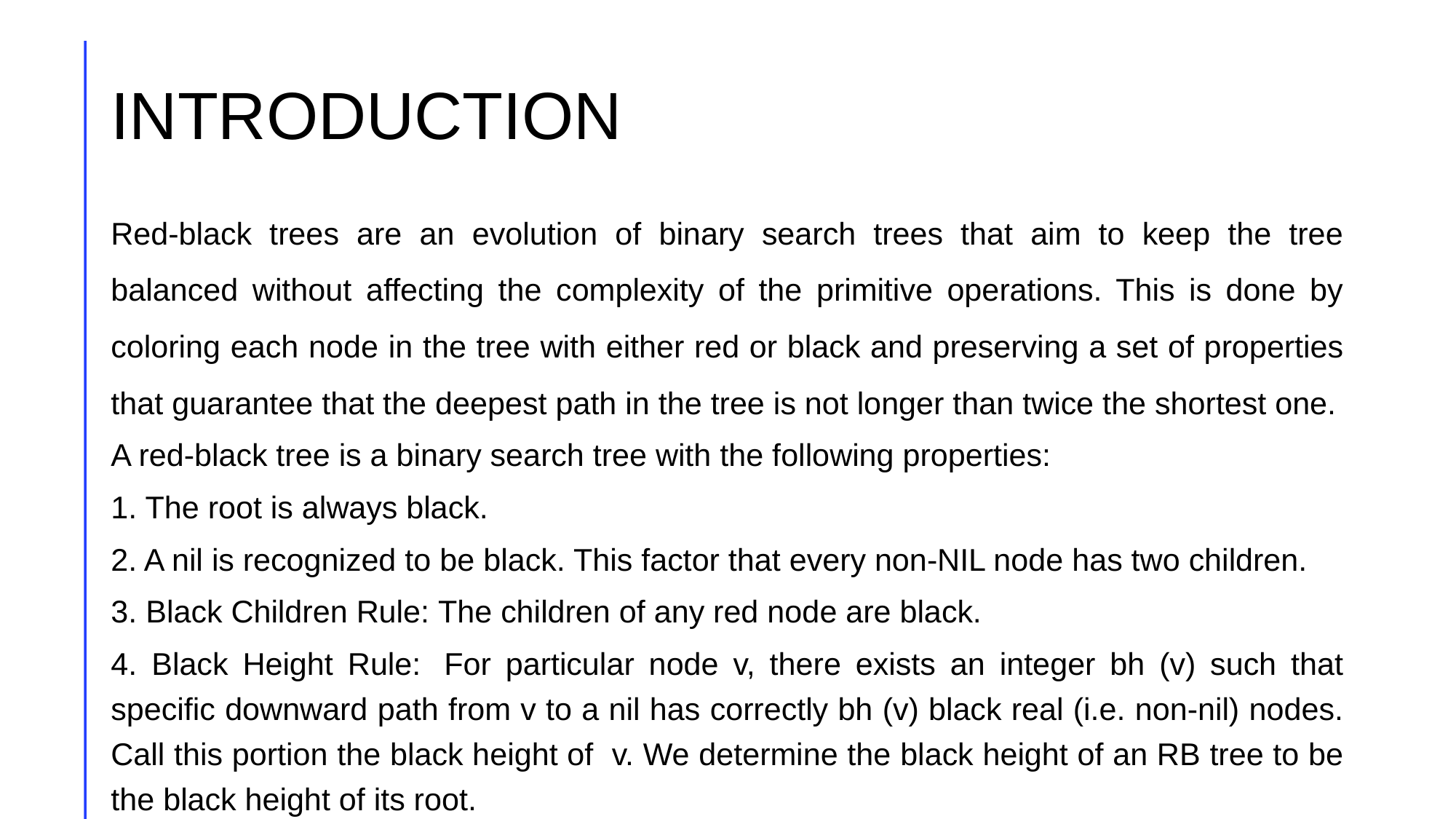

# INTRODUCTION
Red-black trees are an evolution of binary search trees that aim to keep the tree balanced without affecting the complexity of the primitive operations. This is done by coloring each node in the tree with either red or black and preserving a set of properties that guarantee that the deepest path in the tree is not longer than twice the shortest one.
A red-black tree is a binary search tree with the following properties:
1. The root is always black.
2. A nil is recognized to be black. This factor that every non-NIL node has two children.
3. Black Children Rule: The children of any red node are black.
4. Black Height Rule:  For particular node v, there exists an integer bh (v) such that specific downward path from v to a nil has correctly bh (v) black real (i.e. non-nil) nodes. Call this portion the black height of  v. We determine the black height of an RB tree to be the black height of its root.